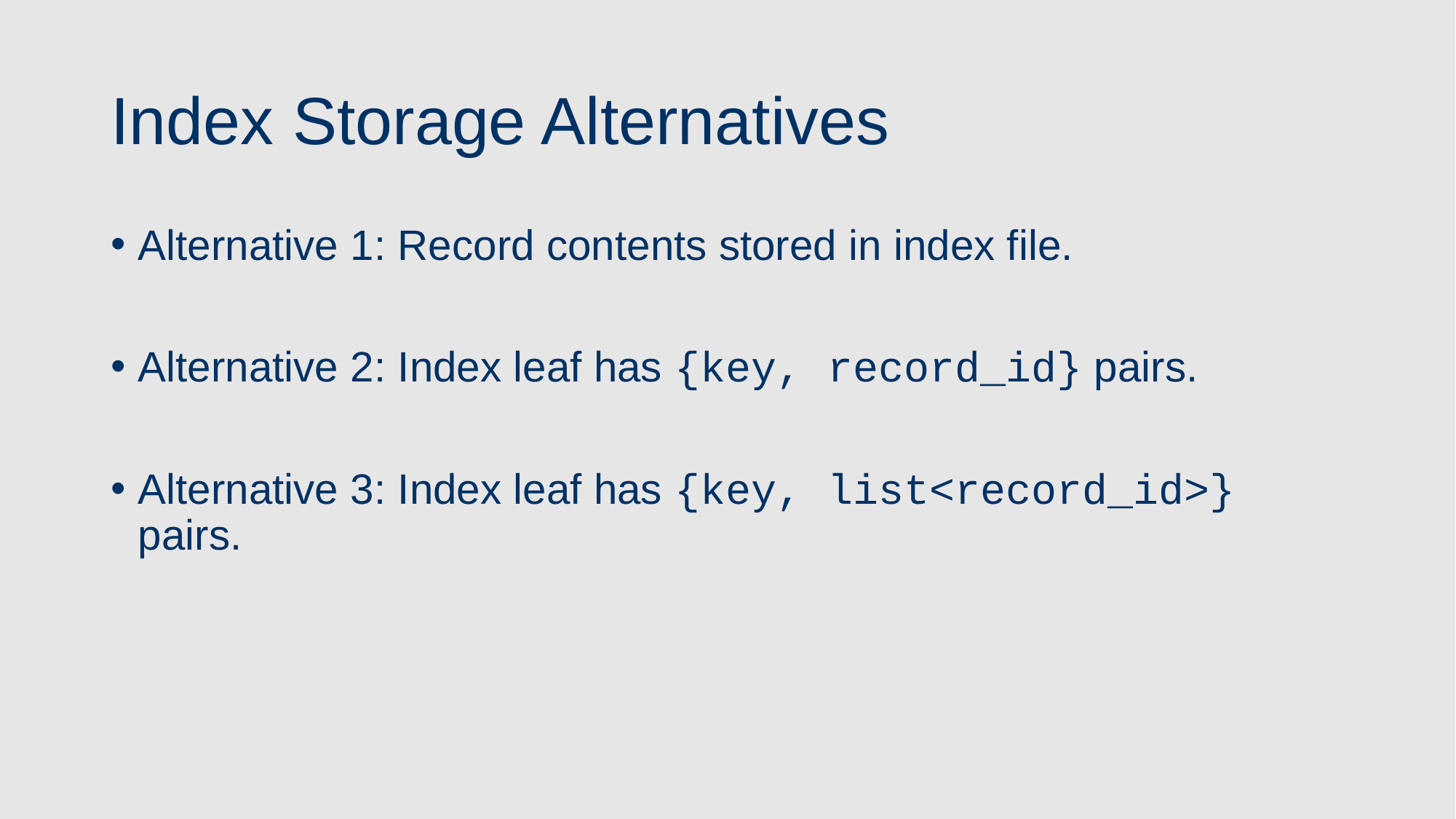

# Index Storage Alternatives
Alternative 1: Record contents stored in index file.

Alternative 2: Index leaf has {key, record_id} pairs.

Alternative 3: Index leaf has {key, list<record_id>} pairs.